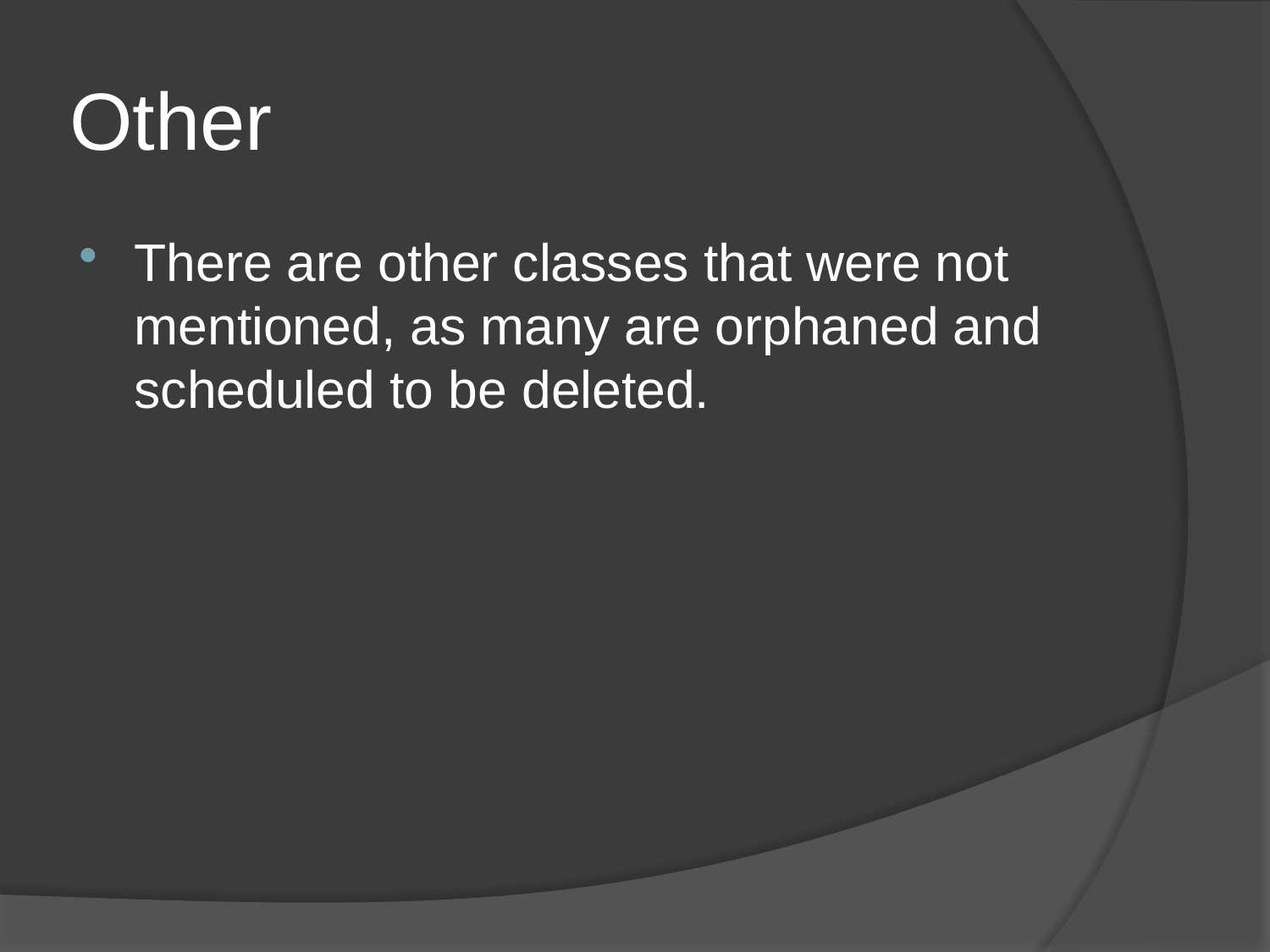

# Other
There are other classes that were not mentioned, as many are orphaned and scheduled to be deleted.